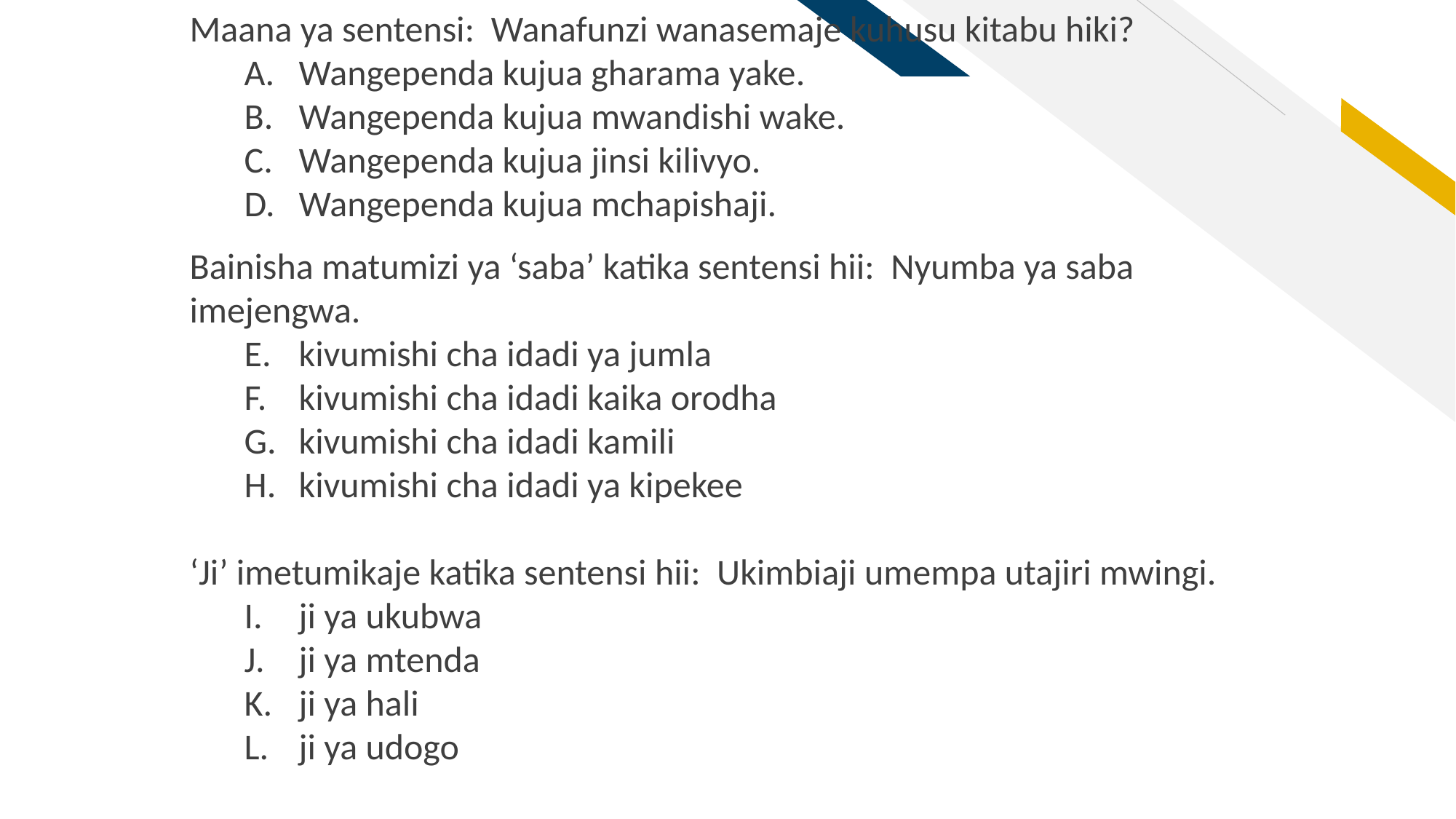

Maana ya sentensi:  Wanafunzi wanasemaje kuhusu kitabu hiki?
Wangependa kujua gharama yake.
Wangependa kujua mwandishi wake.
Wangependa kujua jinsi kilivyo.
Wangependa kujua mchapishaji.

Bainisha matumizi ya ‘saba’ katika sentensi hii:  Nyumba ya saba imejengwa.
kivumishi cha idadi ya jumla
kivumishi cha idadi kaika orodha
kivumishi cha idadi kamili
kivumishi cha idadi ya kipekee

‘Ji’ imetumikaje katika sentensi hii:  Ukimbiaji umempa utajiri mwingi.
ji ya ukubwa
ji ya mtenda
ji ya hali
ji ya udogo